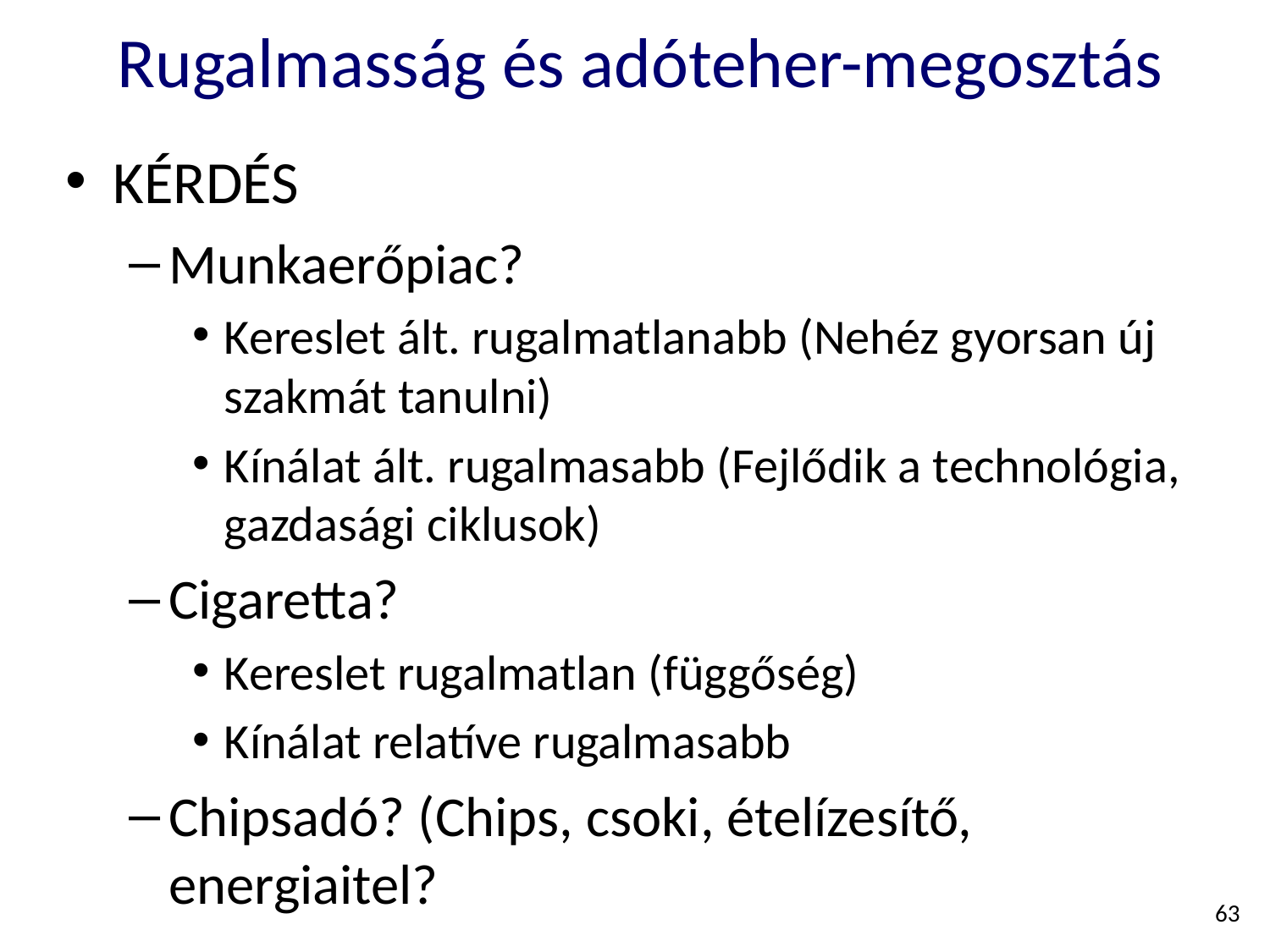

# Rugalmasság és adóteher-megosztás
KÉRDÉS
Munkaerőpiac?
Kereslet ált. rugalmatlanabb (Nehéz gyorsan új szakmát tanulni)
Kínálat ált. rugalmasabb (Fejlődik a technológia, gazdasági ciklusok)
Cigaretta?
Kereslet rugalmatlan (függőség)
Kínálat relatíve rugalmasabb
Chipsadó? (Chips, csoki, ételízesítő, energiaitel?
63